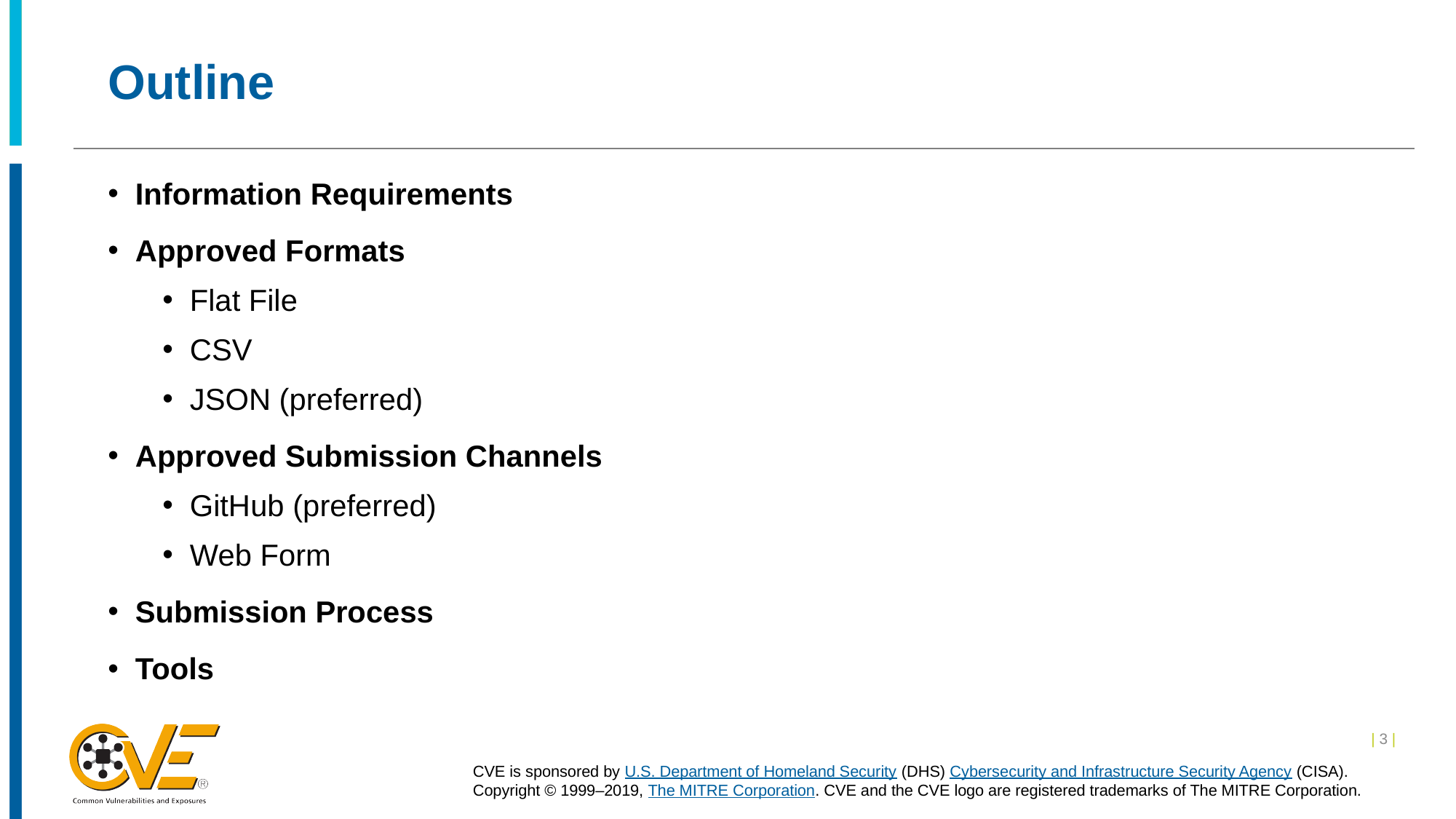

# Outline
Information Requirements
Approved Formats
Flat File
CSV
JSON (preferred)
Approved Submission Channels
GitHub (preferred)
Web Form
Submission Process
Tools
| 3 |